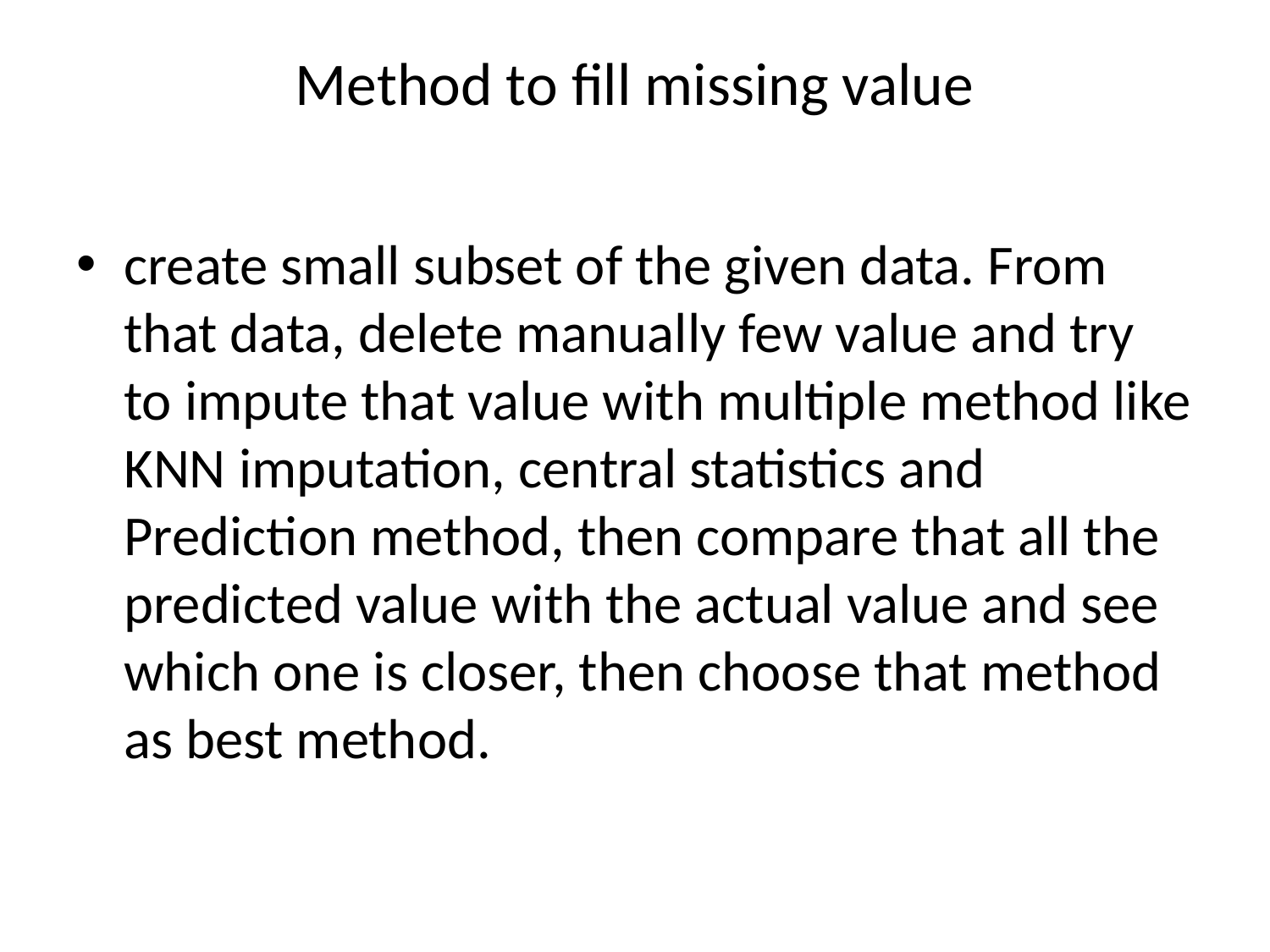

# Method to fill missing value
create small subset of the given data. From that data, delete manually few value and try to impute that value with multiple method like KNN imputation, central statistics and Prediction method, then compare that all the predicted value with the actual value and see which one is closer, then choose that method as best method.